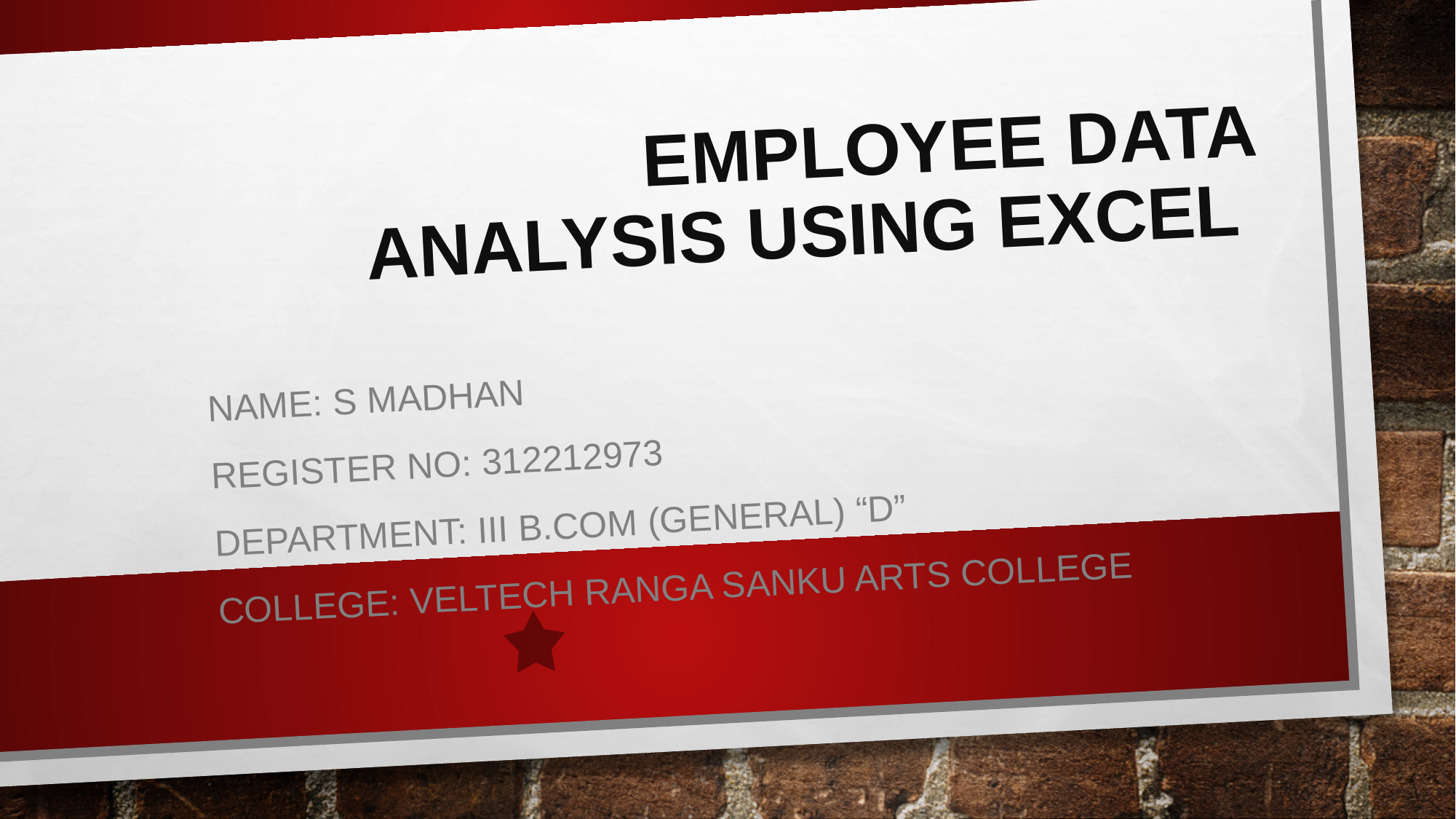

# Employee Data Analysis using Excel
NAME: S MADHAN
REGISTER NO: 312212973
DEPARTMENT: III B.COM (General) “D”
COLLEGE: VELTECH RANGA SANKU ARTS COLLEGE